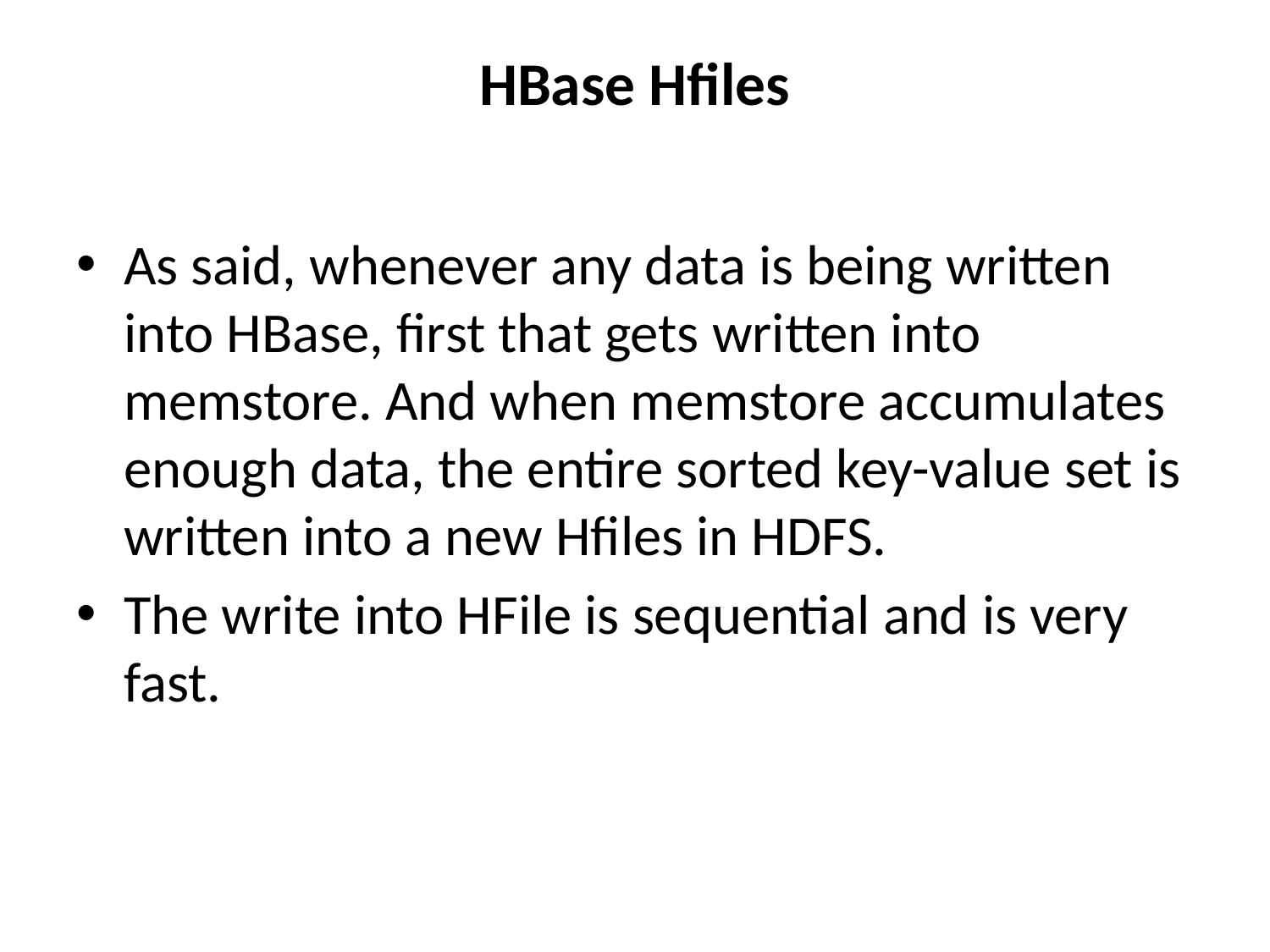

# HBase Hfiles
As said, whenever any data is being written into HBase, first that gets written into memstore. And when memstore accumulates enough data, the entire sorted key-value set is written into a new Hfiles in HDFS.
The write into HFile is sequential and is very fast.